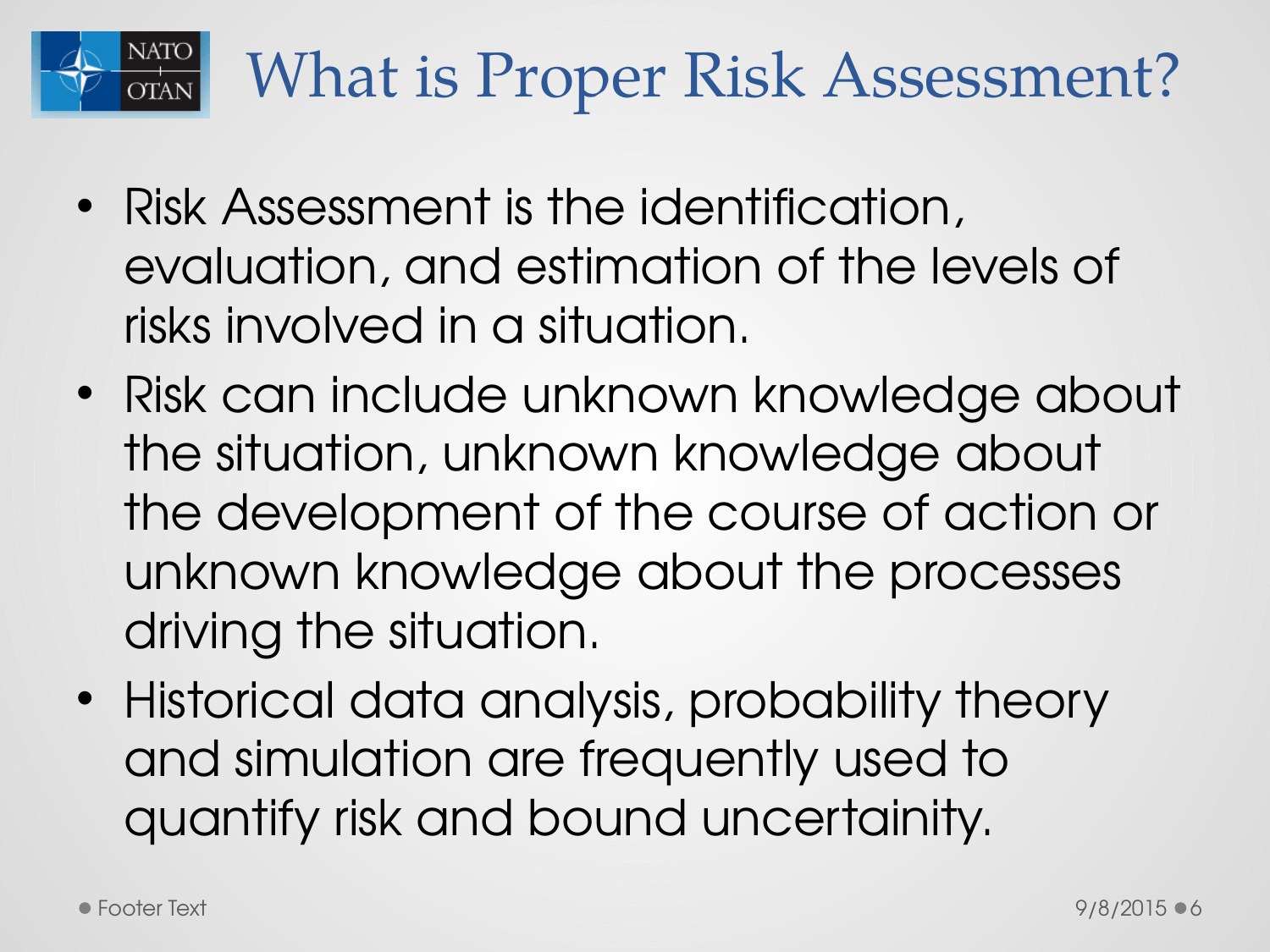

# What is Proper Risk Assessment?
Risk Assessment is the identification, evaluation, and estimation of the levels of risks involved in a situation.
Risk can include unknown knowledge about the situation, unknown knowledge about the development of the course of action or unknown knowledge about the processes driving the situation.
Historical data analysis, probability theory and simulation are frequently used to quantify risk and bound uncertainity.
Footer Text
9/8/2015
6